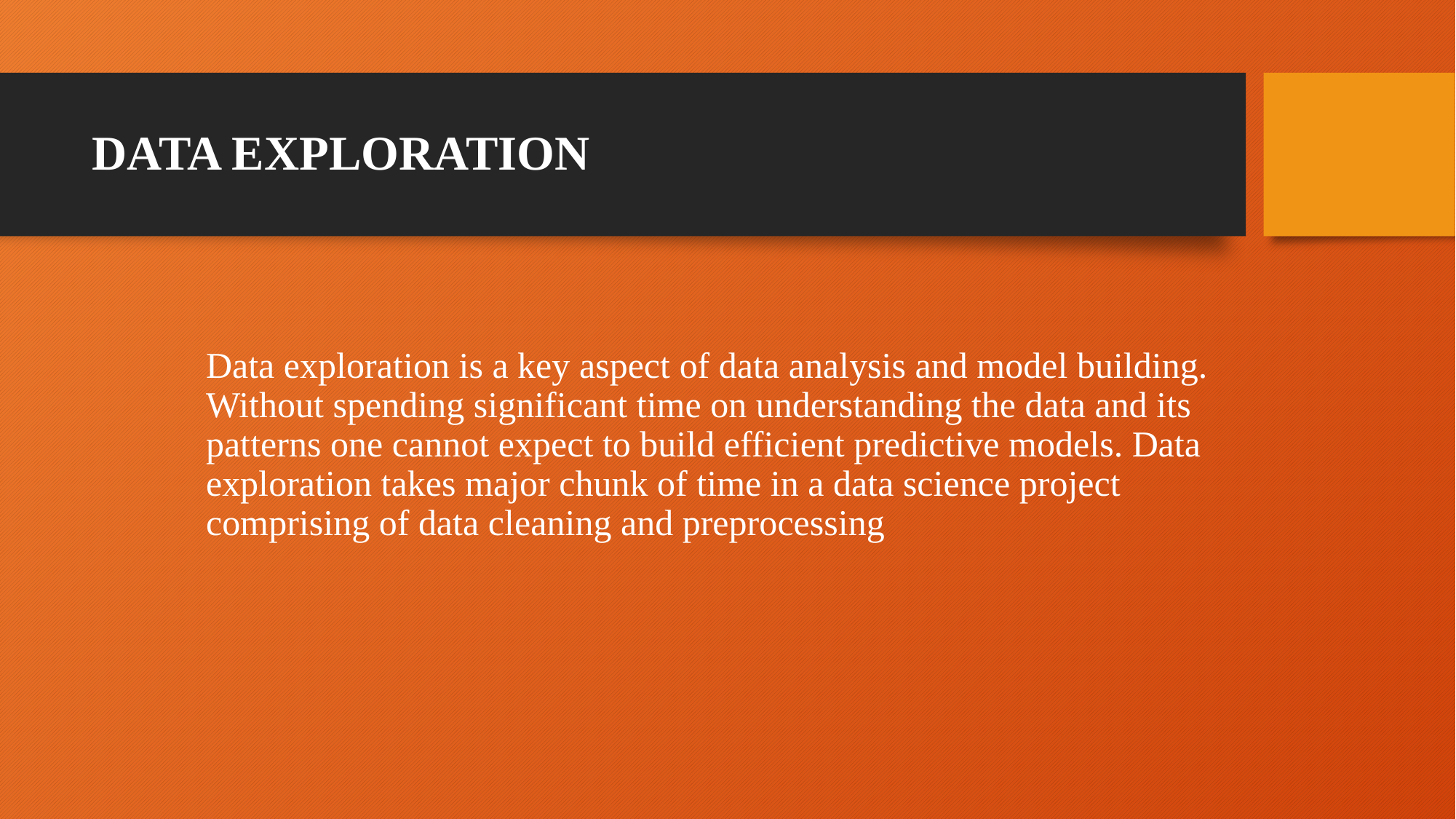

# DATA EXPLORATION
Data exploration is a key aspect of data analysis and model building. Without spending significant time on understanding the data and its patterns one cannot expect to build efficient predictive models. Data exploration takes major chunk of time in a data science project comprising of data cleaning and preprocessing